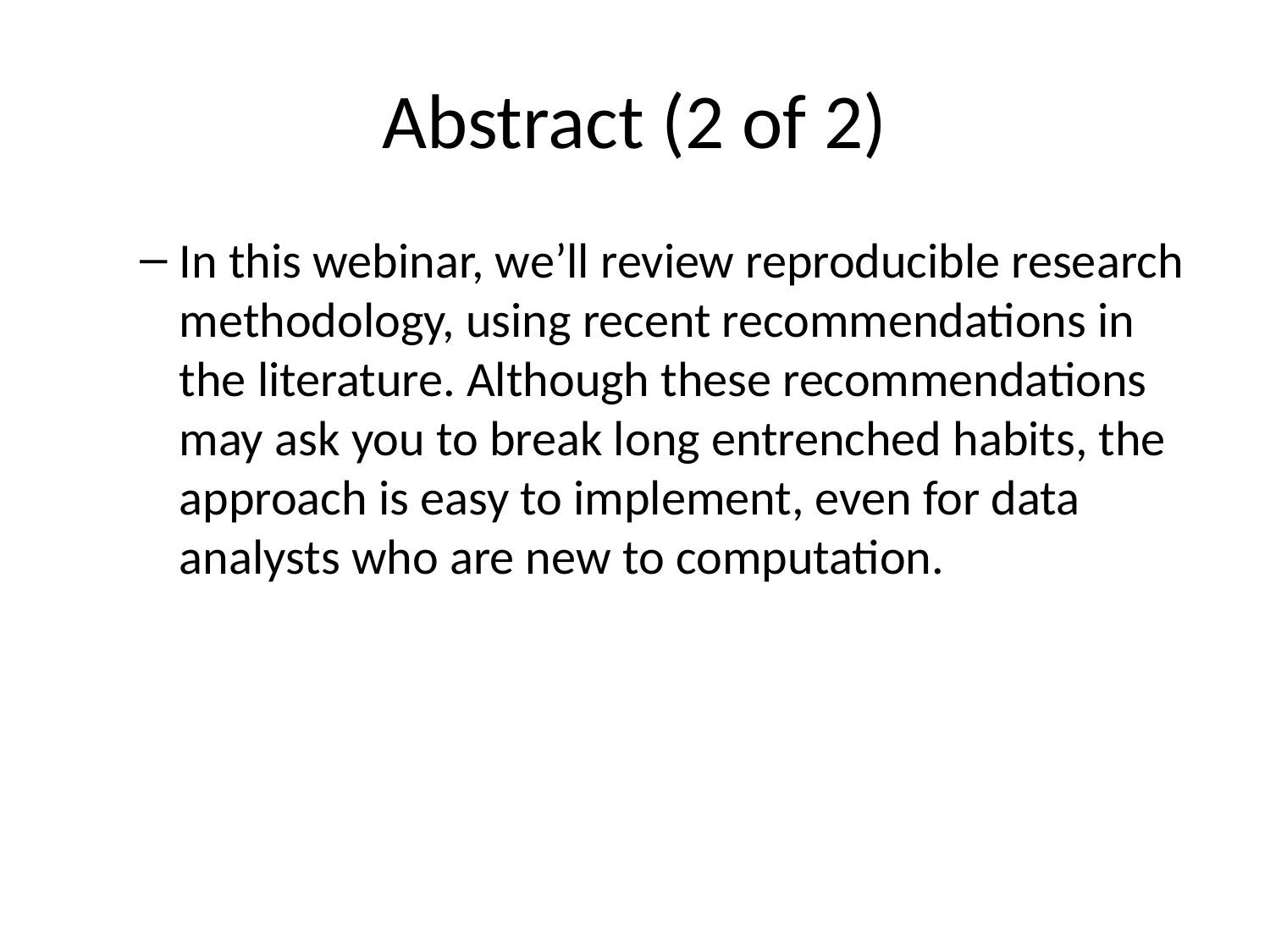

# Abstract (2 of 2)
In this webinar, we’ll review reproducible research methodology, using recent recommendations in the literature. Although these recommendations may ask you to break long entrenched habits, the approach is easy to implement, even for data analysts who are new to computation.